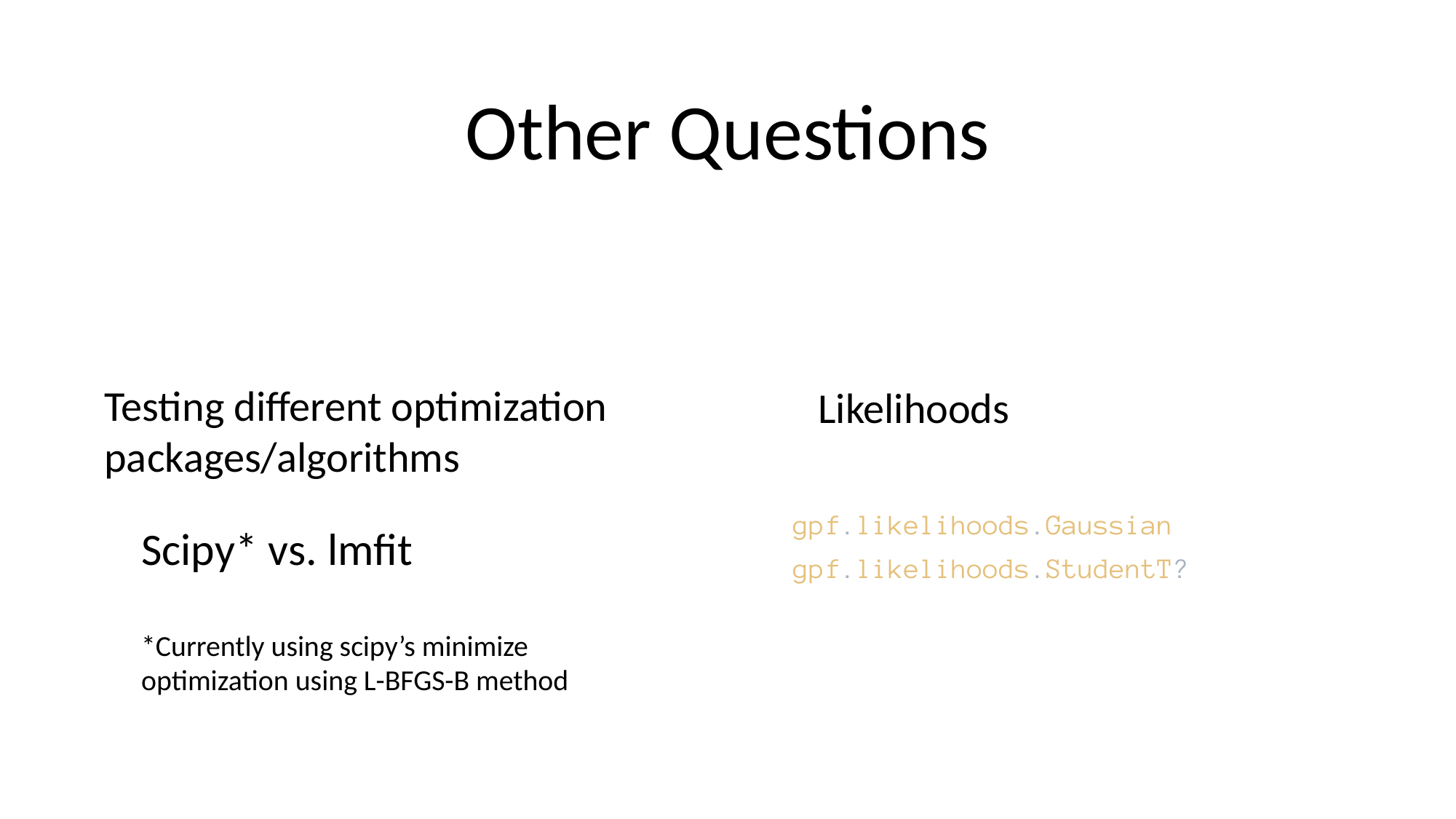

# Other Questions
Likelihoods
Testing different optimization packages/algorithms
gpf.likelihoods.Gaussian
gpf.likelihoods.StudentT?
Scipy* vs. lmfit

*Currently using scipy’s minimize optimization using L-BFGS-B method